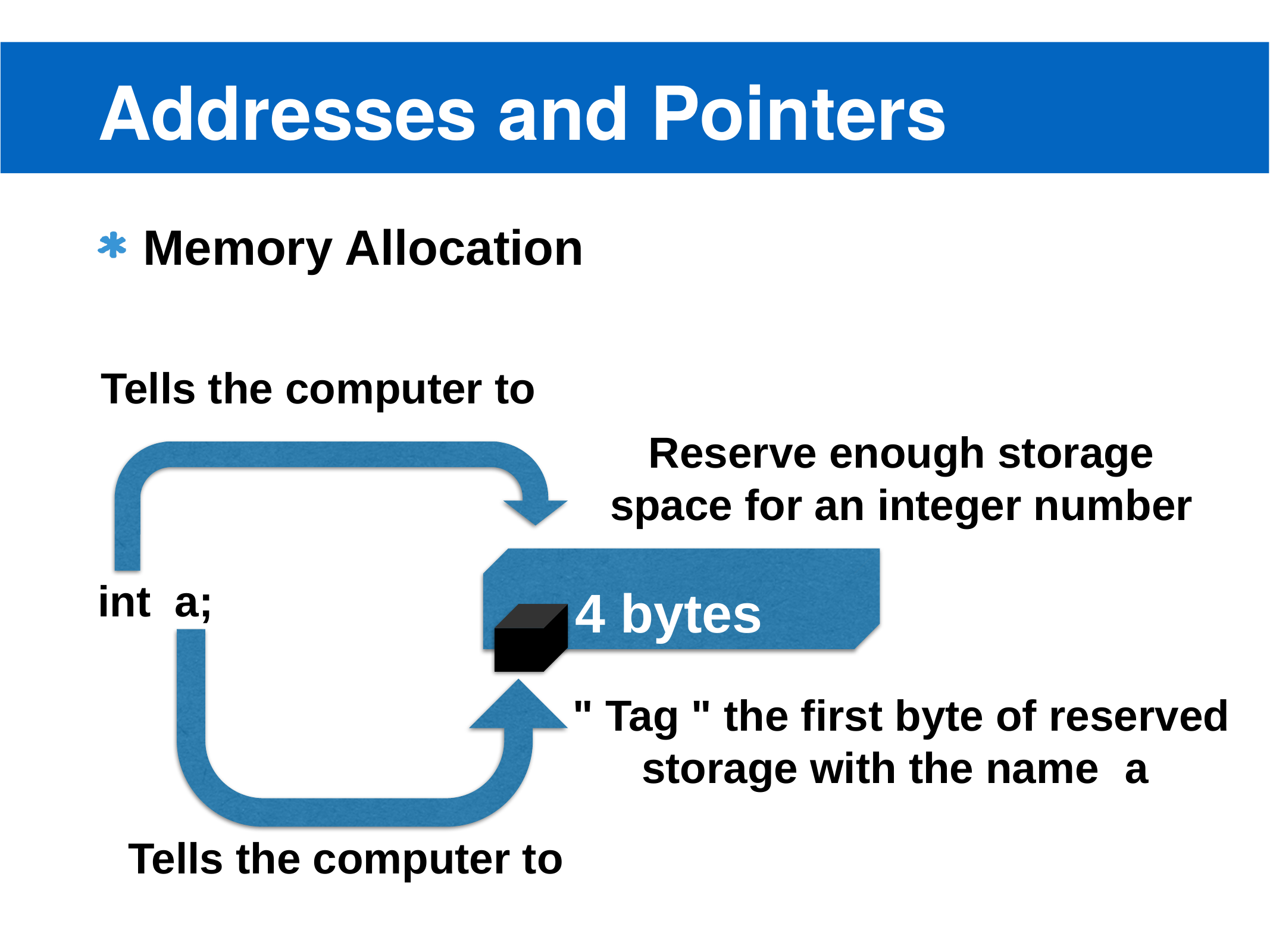

# Addresses and Pointers

Memory Allocation

int  a;
Tells the computer to
Reserve enough storage space for an integer number

4 bytes

" Tag " the first byte of reserved storage with the name  a
Tells the computer to